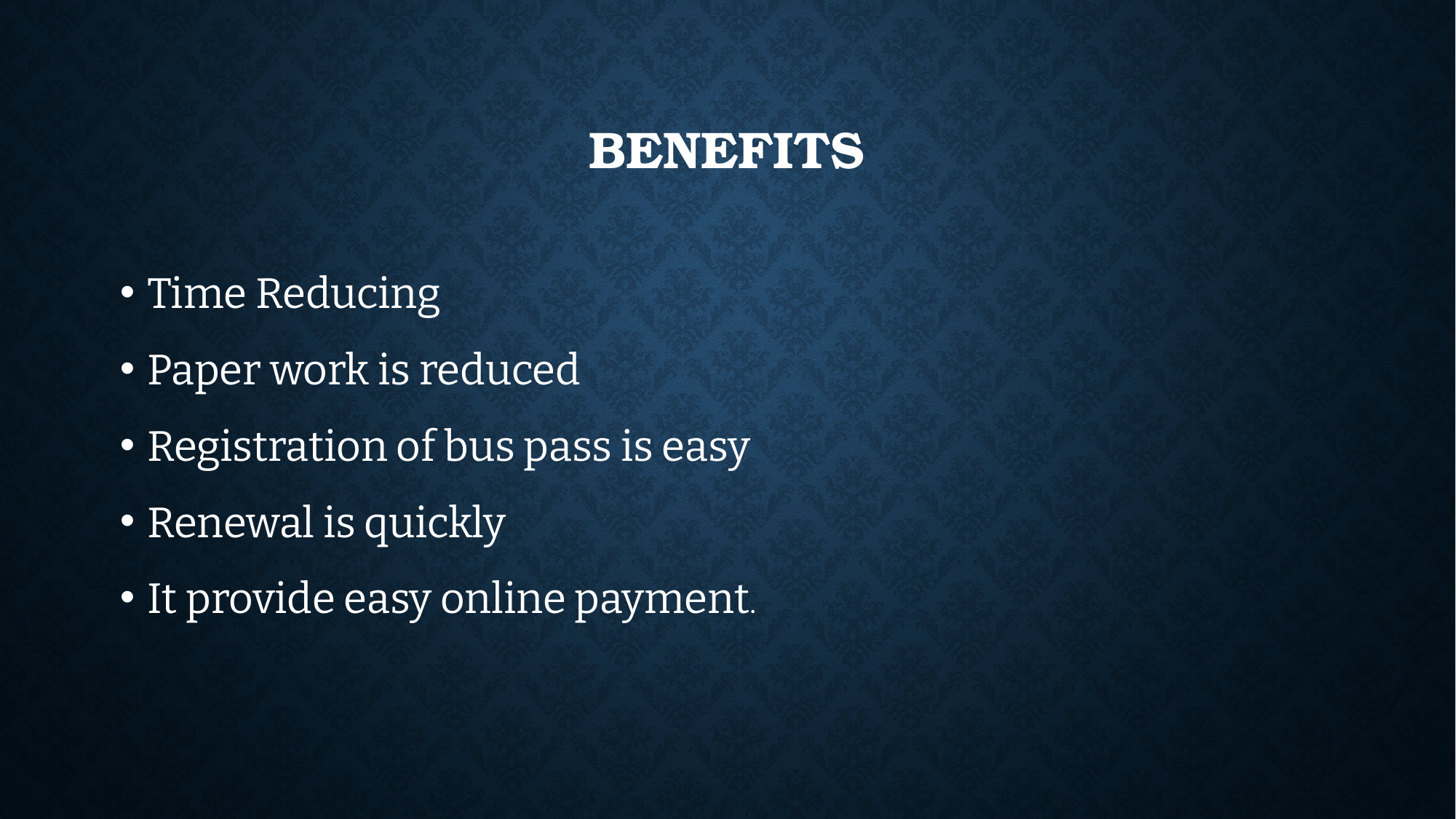

# Benefits
Time Reducing
Paper work is reduced
Registration of bus pass is easy
Renewal is quickly
It provide easy online payment.